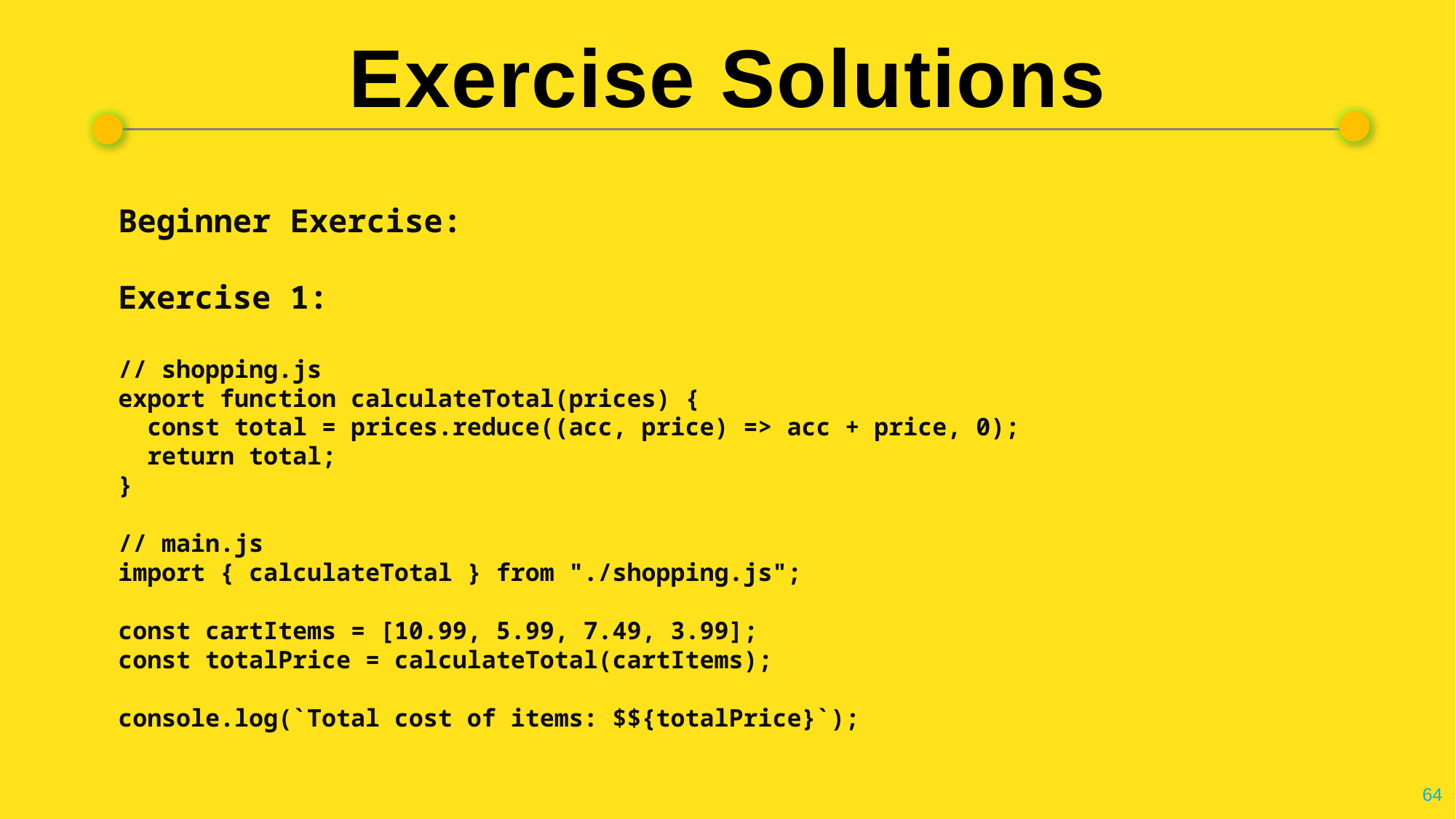

# Exercise Solutions

Beginner Exercise:

Exercise 1:

// shopping.js
export function calculateTotal(prices) {
  const total = prices.reduce((acc, price) => acc + price, 0);
  return total;
}

// main.js
import { calculateTotal } from "./shopping.js";

const cartItems = [10.99, 5.99, 7.49, 3.99];
const totalPrice = calculateTotal(cartItems);

console.log(`Total cost of items: $${totalPrice}`);
64